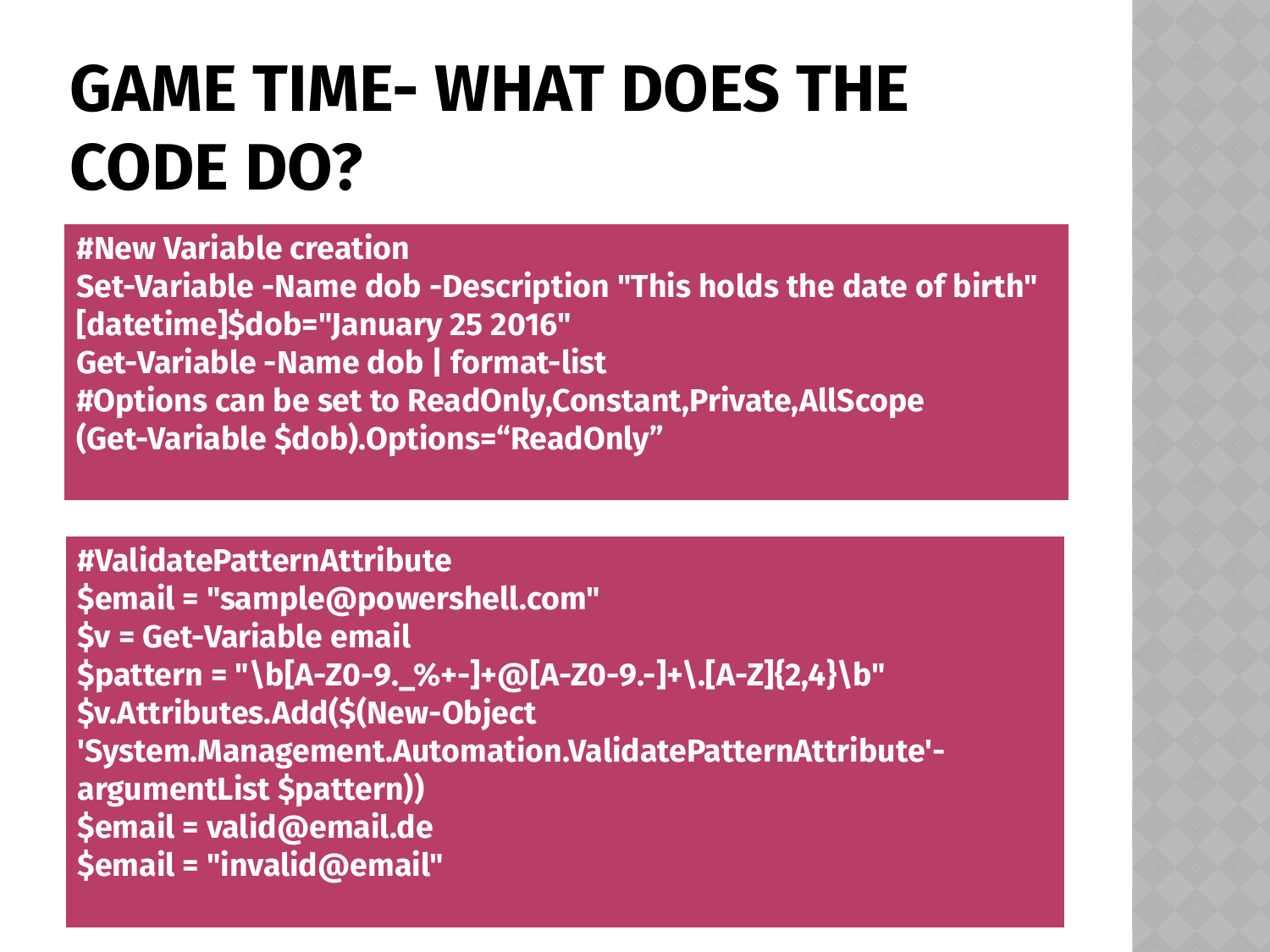

# Game time- what does the code do?

| #New Variable creation Set-Variable -Name dob -Description "This holds the date of birth" [datetime]$dob="January 25 2016" Get-Variable -Name dob | format-list #Options can be set to ReadOnly,Constant,Private,AllScope (Get-Variable $dob).Options=“ReadOnly” |
| --- |
| #ValidatePatternAttribute $email = "sample@powershell.com" $v = Get-Variable email $pattern = "\b[A-Z0-9.\_%+-]+@[A-Z0-9.-]+\.[A-Z]{2,4}\b" $v.Attributes.Add($(New-Object 'System.Management.Automation.ValidatePatternAttribute'-argumentList $pattern)) $email = valid@email.de $email = "invalid@email" |
| --- |